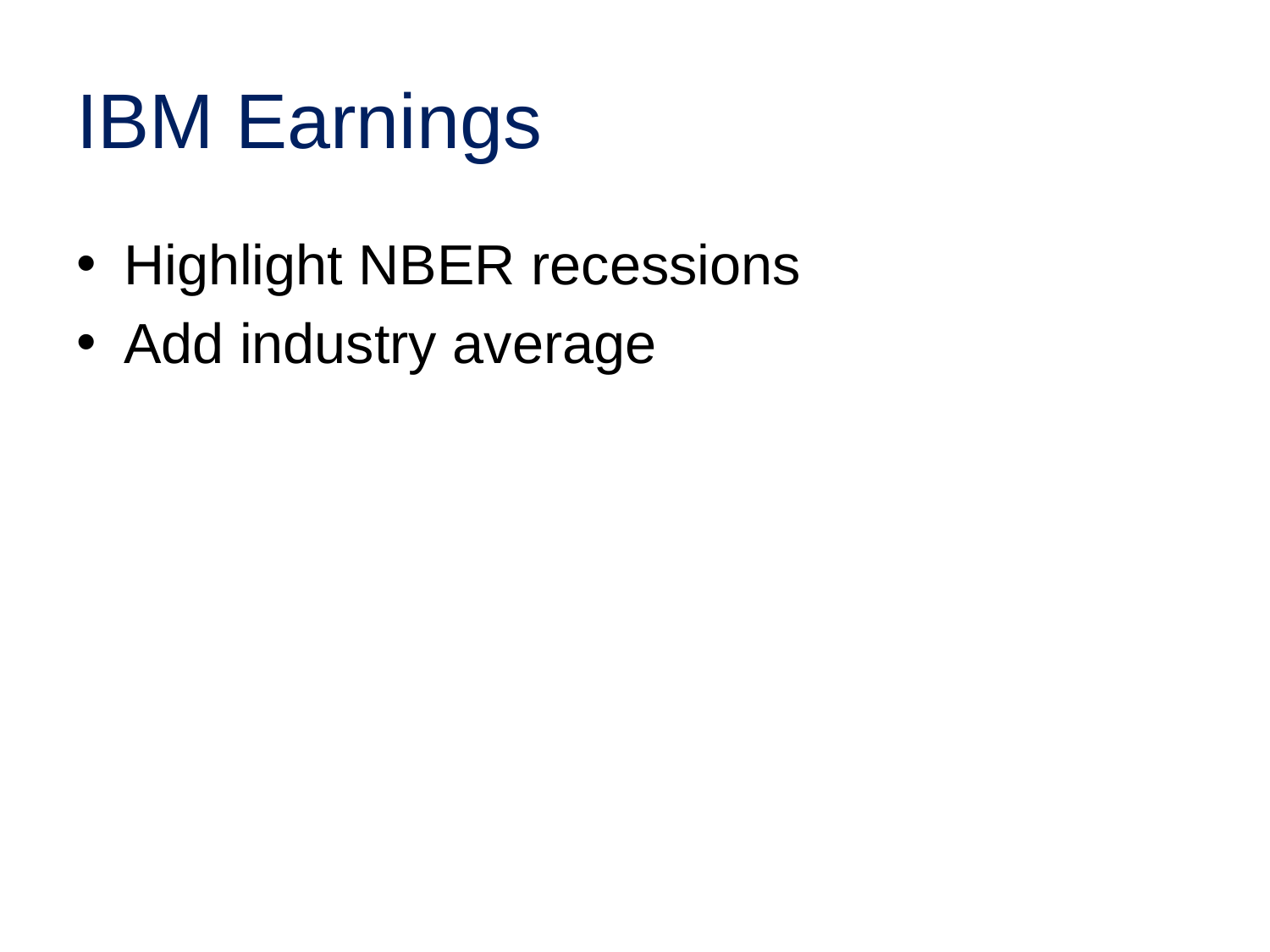

# IBM Earnings
Highlight NBER recessions
Add industry average